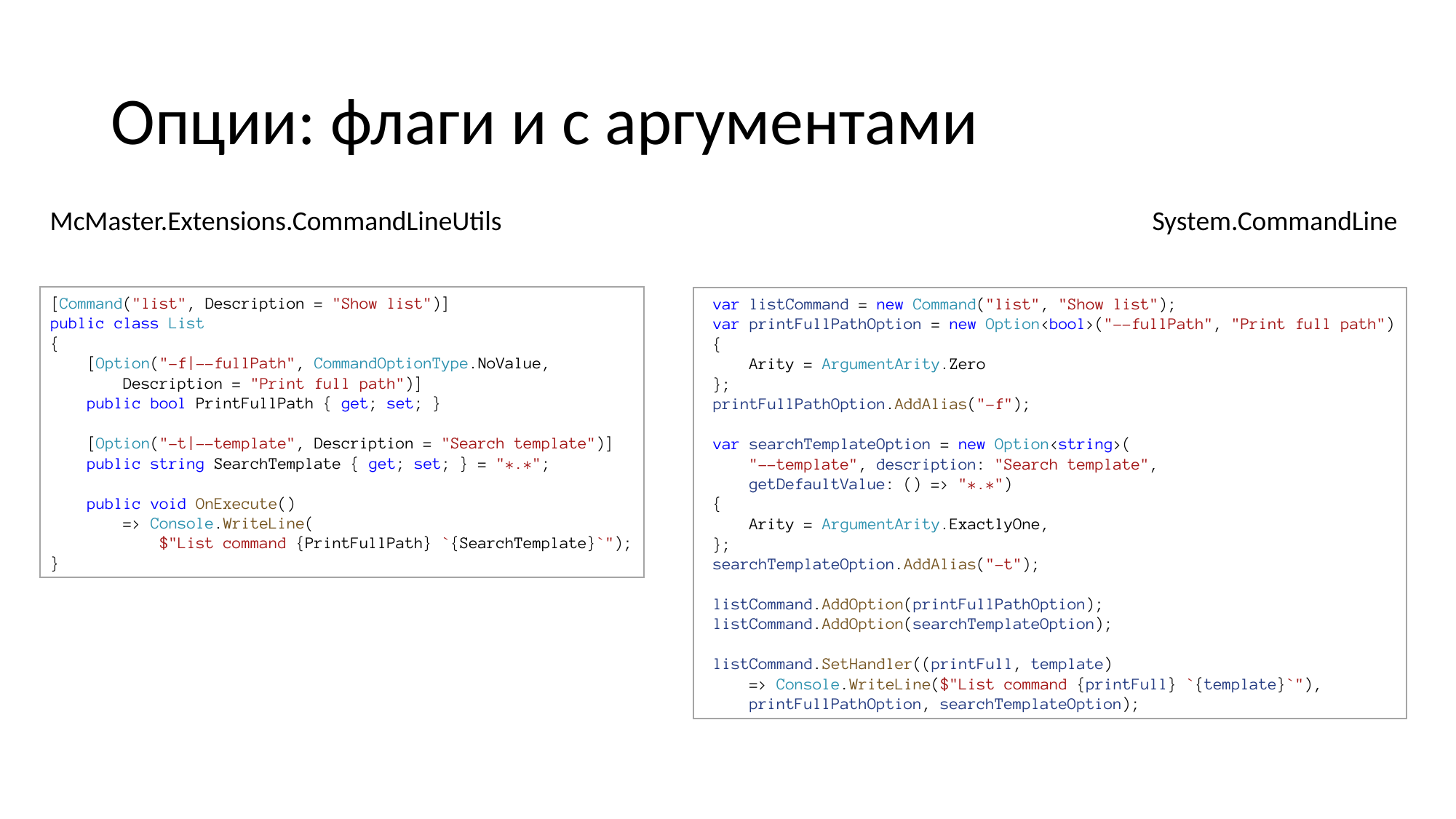

# Опции: флаги и с аргументами
McMaster.Extensions.CommandLineUtils
System.CommandLine
[Command("list", Description = "Show list")]
public class List
{
    [Option("-f|--fullPath", CommandOptionType.NoValue, 
        Description = "Print full path")]
    public bool PrintFullPath { get; set; }
    [Option("-t|--template", Description = "Search template")]
    public string SearchTemplate { get; set; } = "*.*";
    public void OnExecute() 
        => Console.WriteLine(
	$"List command {PrintFullPath} `{SearchTemplate}`");
}
 var listCommand = new Command("list", "Show list");
 var printFullPathOption = new Option<bool>("--fullPath", "Print full path")
 {
     Arity = ArgumentArity.Zero
 };
 printFullPathOption.AddAlias("-f");
 var searchTemplateOption = new Option<string>(
     "--template", description: "Search template", 
     getDefaultValue: () => "*.*")
 {
     Arity = ArgumentArity.ExactlyOne,
 };
 searchTemplateOption.AddAlias("-t");
 listCommand.AddOption(printFullPathOption);
 listCommand.AddOption(searchTemplateOption);
 listCommand.SetHandler((printFull, template) 
     => Console.WriteLine($"List command {printFull} `{template}`"),
     printFullPathOption, searchTemplateOption);